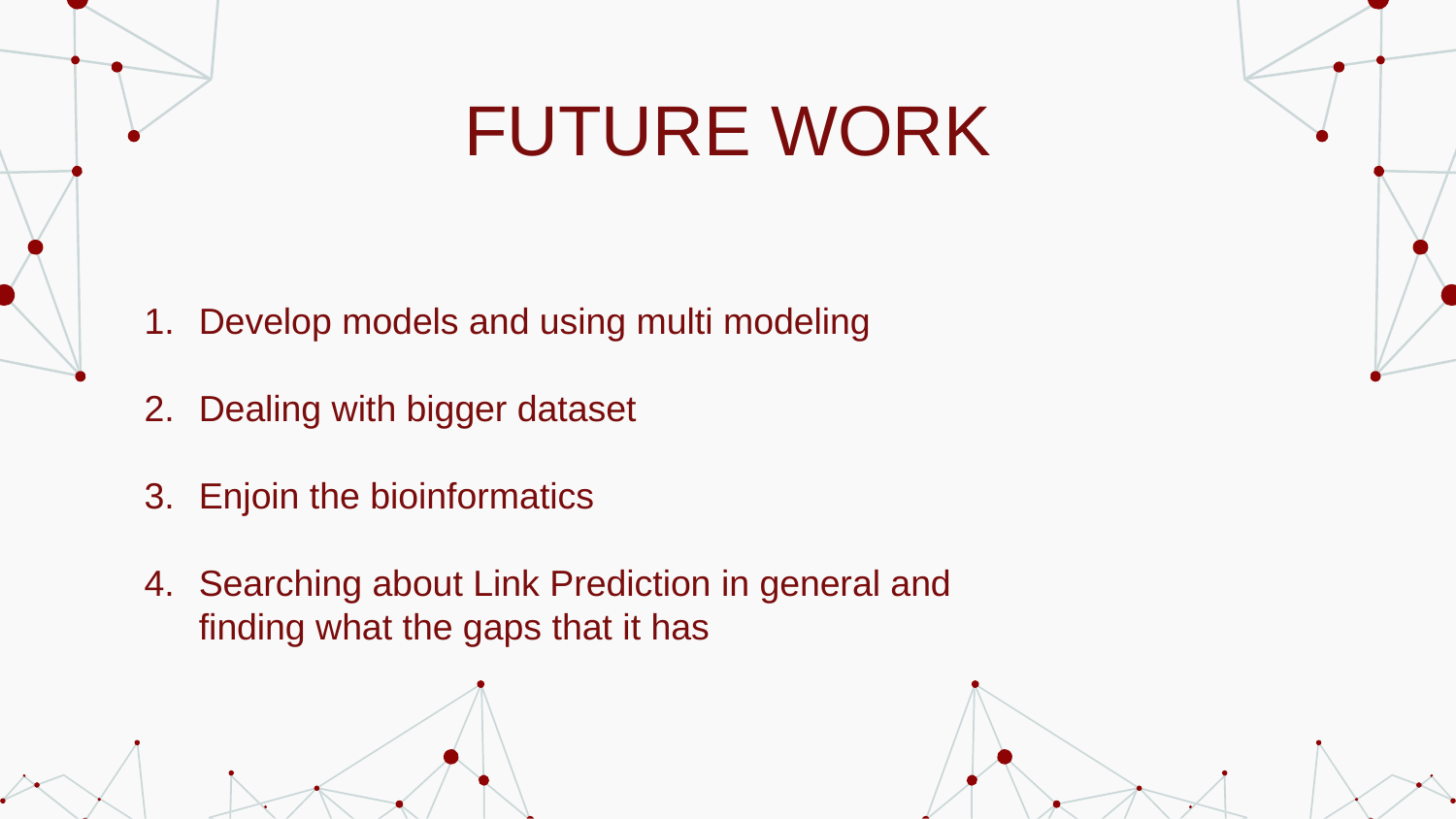

# FUTURE WORK
Develop models and using multi modeling

Dealing with bigger dataset

Enjoin the bioinformatics

Searching about Link Prediction in general and finding what the gaps that it has